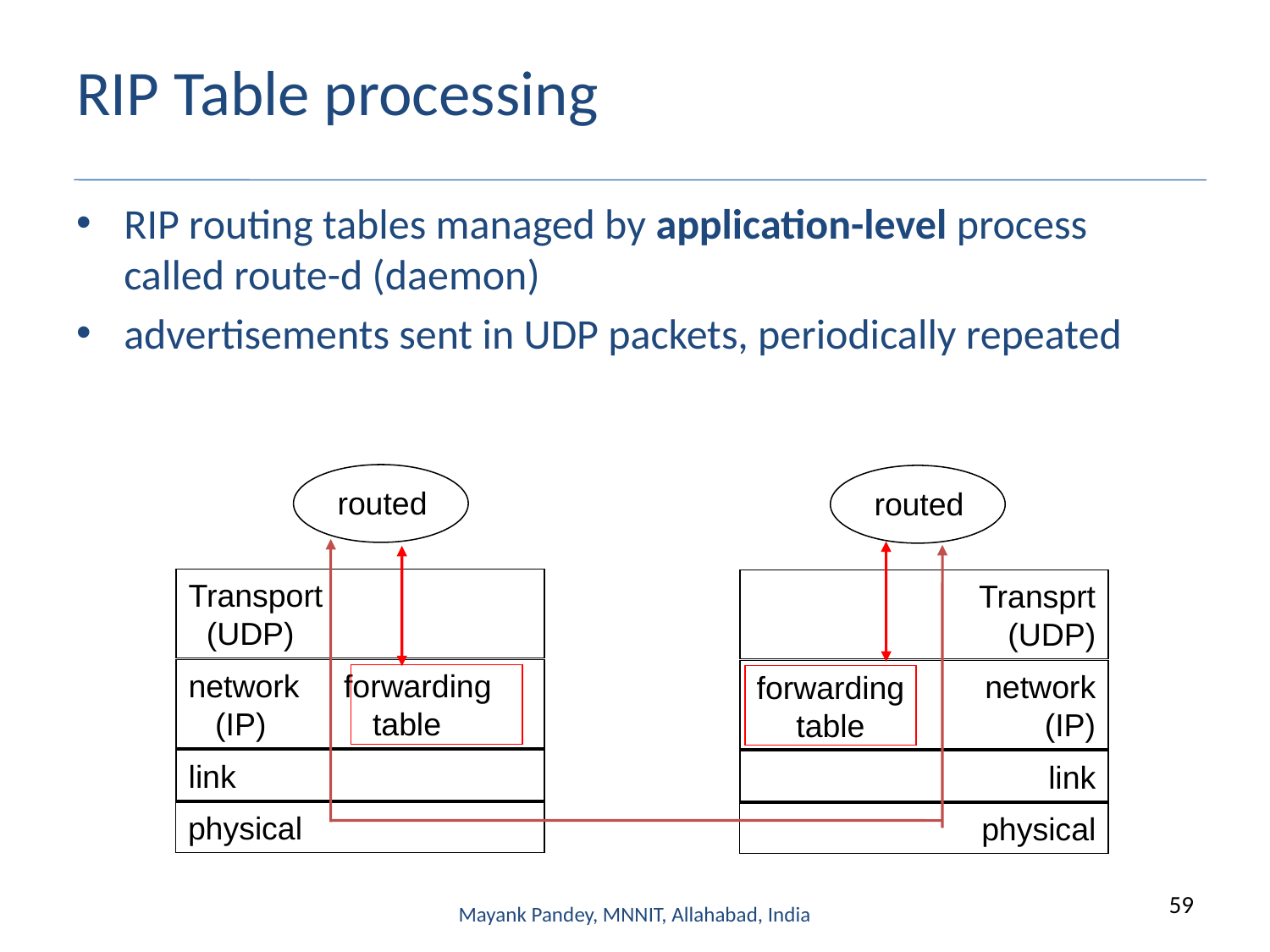

# RIP Table processing
RIP routing tables managed by application-level process called route-d (daemon)
advertisements sent in UDP packets, periodically repeated

routed

routed

Transport
  (UDP)
Transprt
  (UDP)
network     forwarding
   (IP)            table
network
   (IP)

forwarding
table
link
link
physical
physical

59
Mayank Pandey, MNNIT, Allahabad, India